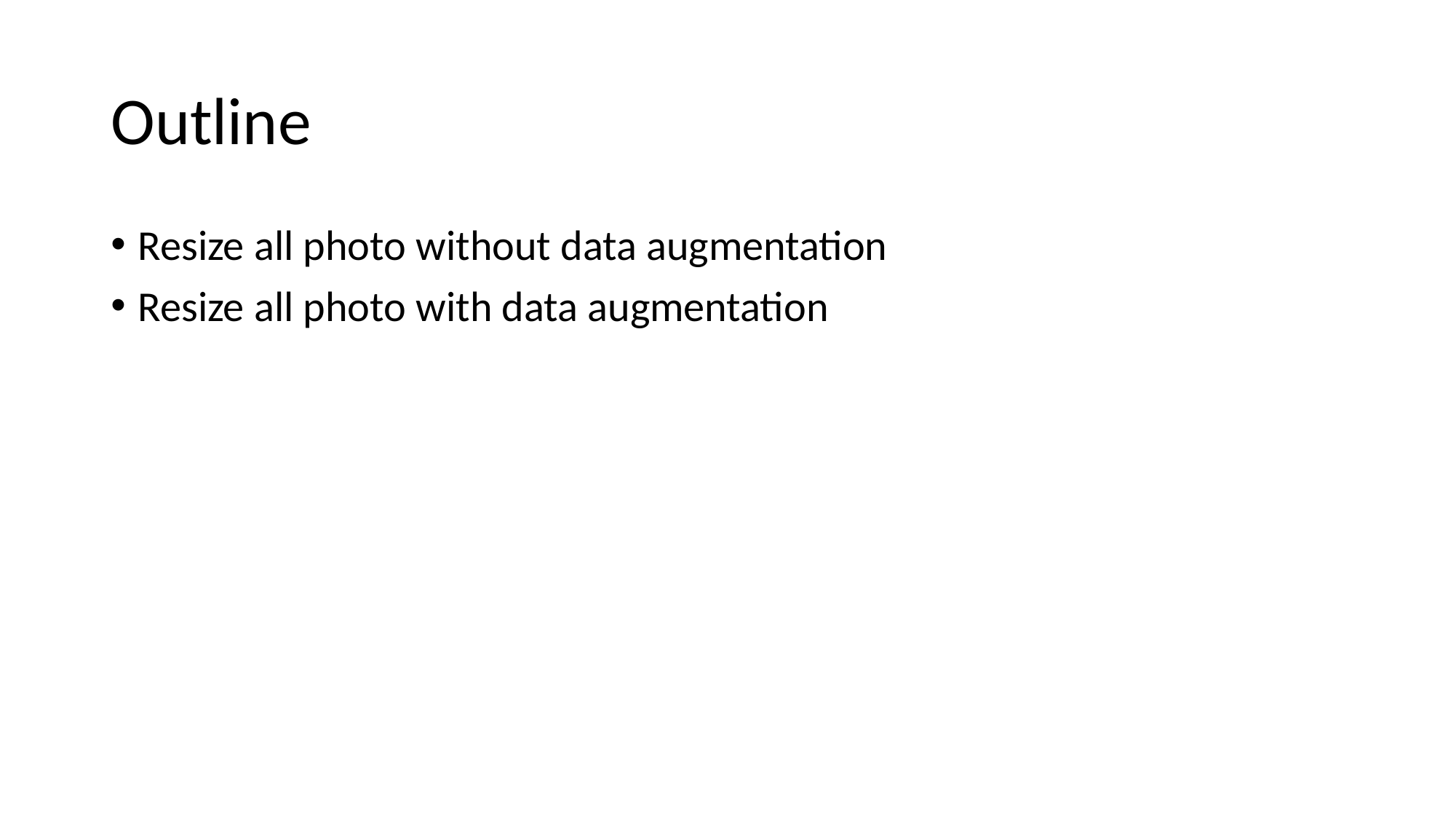

# Outline
Resize all photo without data augmentation
Resize all photo with data augmentation